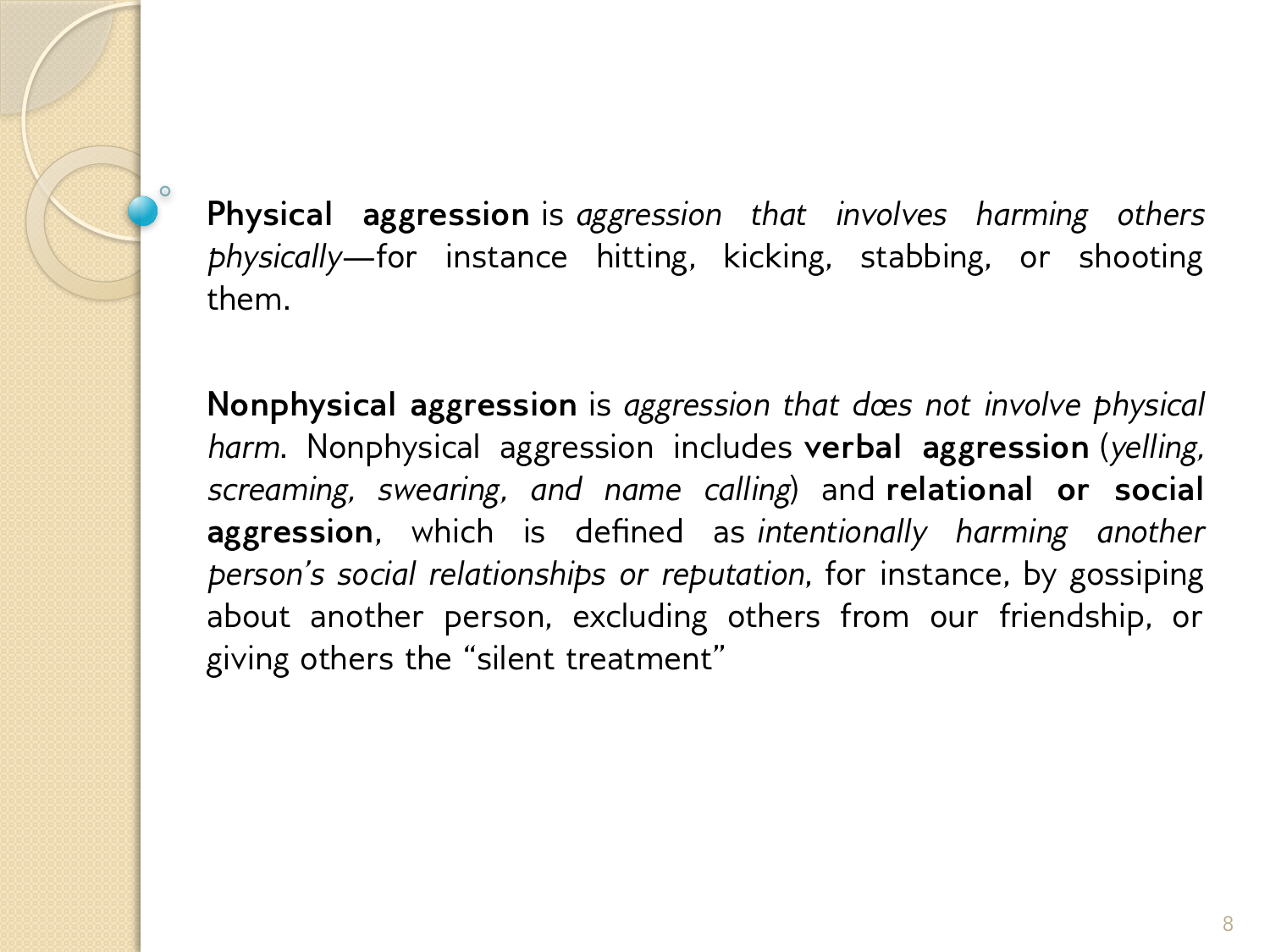

Physical aggression is aggression that involves harming others physically—for instance hitting, kicking, stabbing, or shooting them.

Nonphysical aggression is aggression that does not involve physical harm. Nonphysical aggression includes verbal aggression (yelling, screaming, swearing, and name calling) and relational or social aggression, which is defined as intentionally harming another person’s social relationships or reputation, for instance, by gossiping about another person, excluding others from our friendship, or giving others the “silent treatment”
8